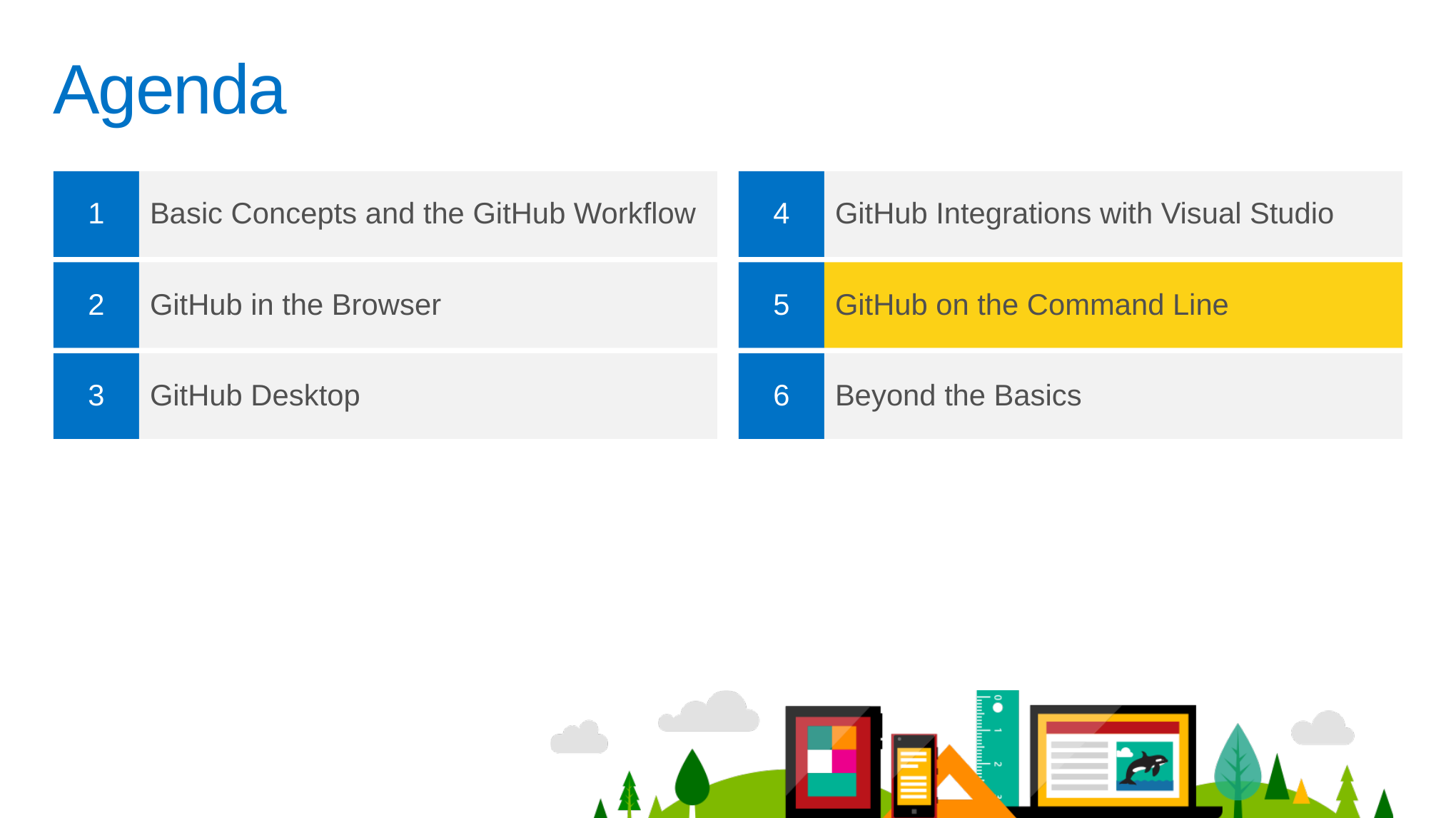

# Agenda

1

Basic Concepts and the GitHub Workflow

4

GitHub Integrations with Visual Studio

2

GitHub in the Browser

5

GitHub on the Command Line

3

GitHub Desktop

6

Beyond the Basics